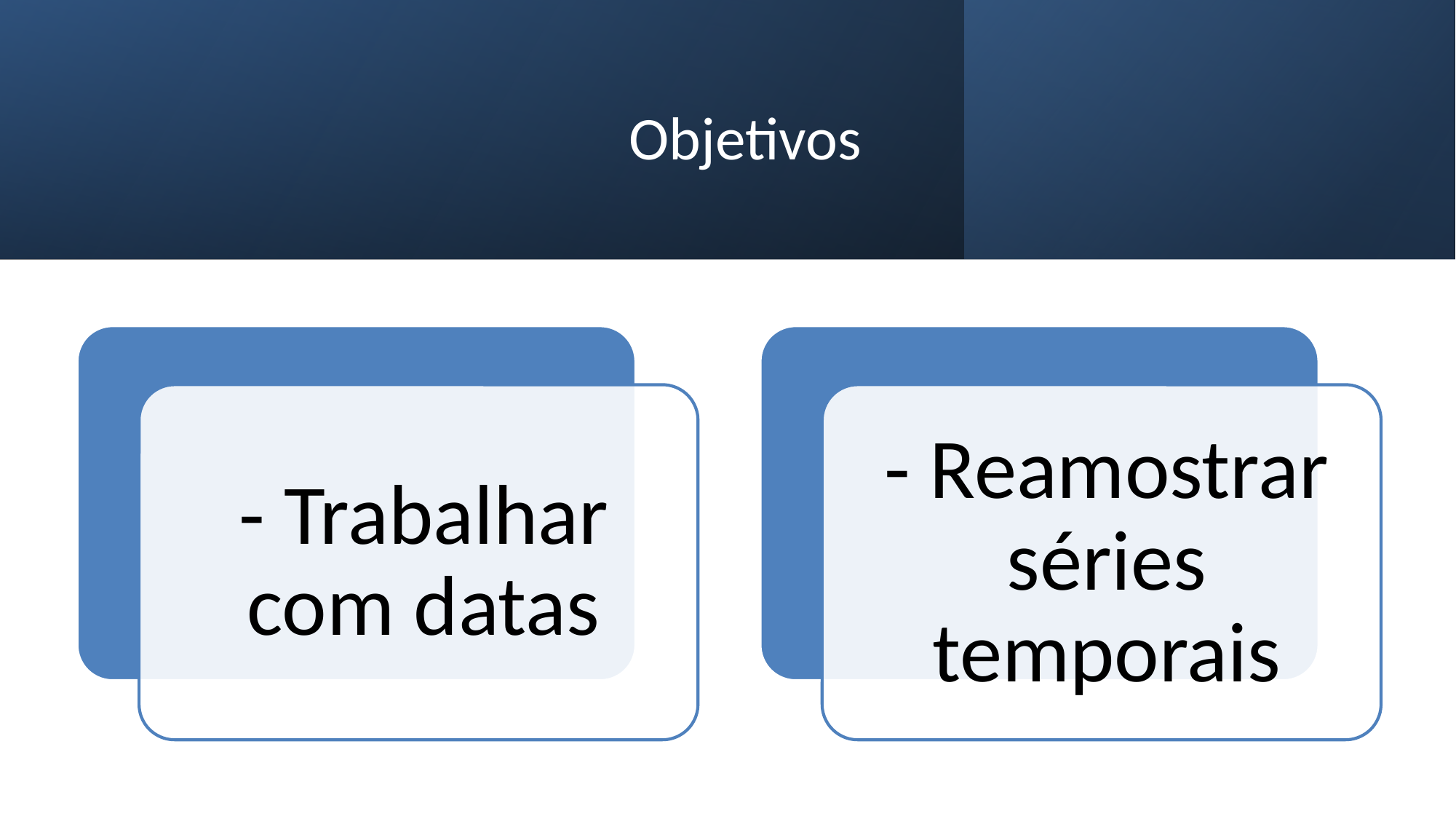

# Objetivos
- Trabalhar com datas
- Reamostrar séries temporais